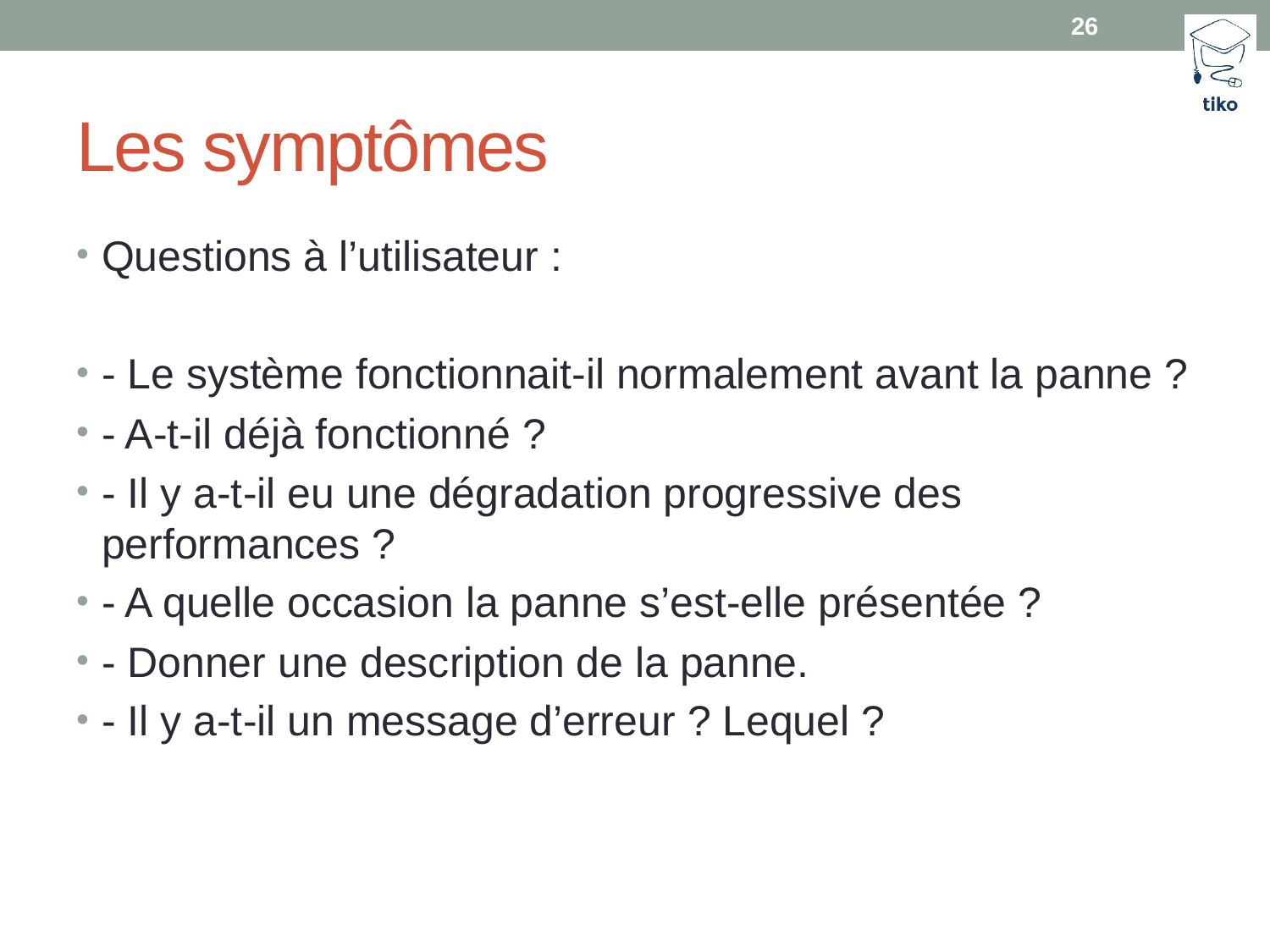

26
# Les symptômes
Questions à l’utilisateur :

- Le système fonctionnait-il normalement avant la panne ?
- A-t-il déjà fonctionné ?
- Il y a-t-il eu une dégradation progressive des performances ?
- A quelle occasion la panne s’est-elle présentée ?
- Donner une description de la panne.
- Il y a-t-il un message d’erreur ? Lequel ?